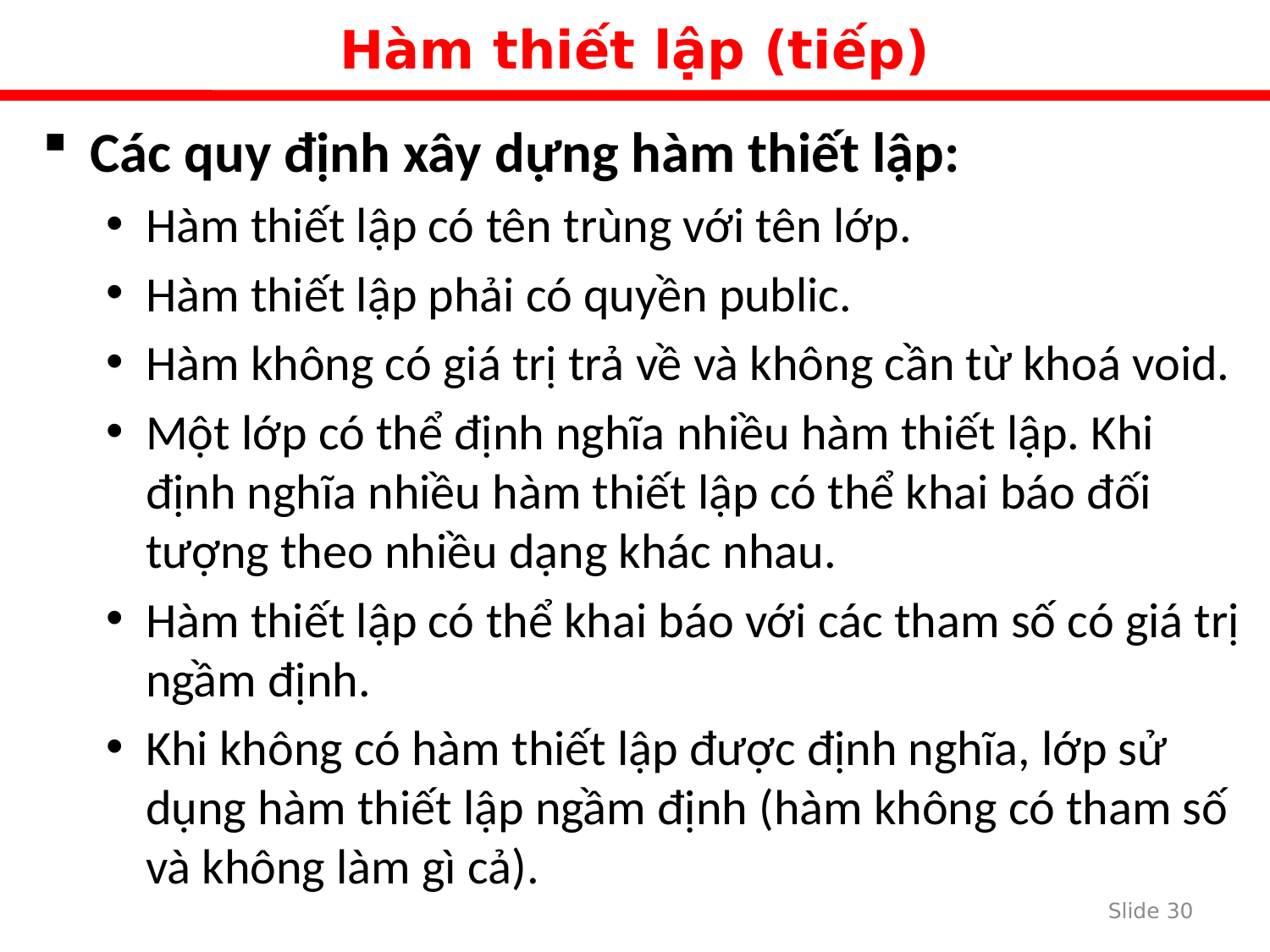

Hàm thiết lập (tiếp)

Các quy định xây dựng hàm thiết lập:
Hàm thiết lập có tên trùng với tên lớp.
Hàm thiết lập phải có quyền public.
Hàm không có giá trị trả về và không cần từ khoá void.
Một lớp có thể định nghĩa nhiều hàm thiết lập. Khi định nghĩa nhiều hàm thiết lập có thể khai báo đối tượng theo nhiều dạng khác nhau.
Hàm thiết lập có thể khai báo với các tham số có giá trị ngầm định.
Khi không có hàm thiết lập được định nghĩa, lớp sử dụng hàm thiết lập ngầm định (hàm không có tham số và không làm gì cả).
Slide 30